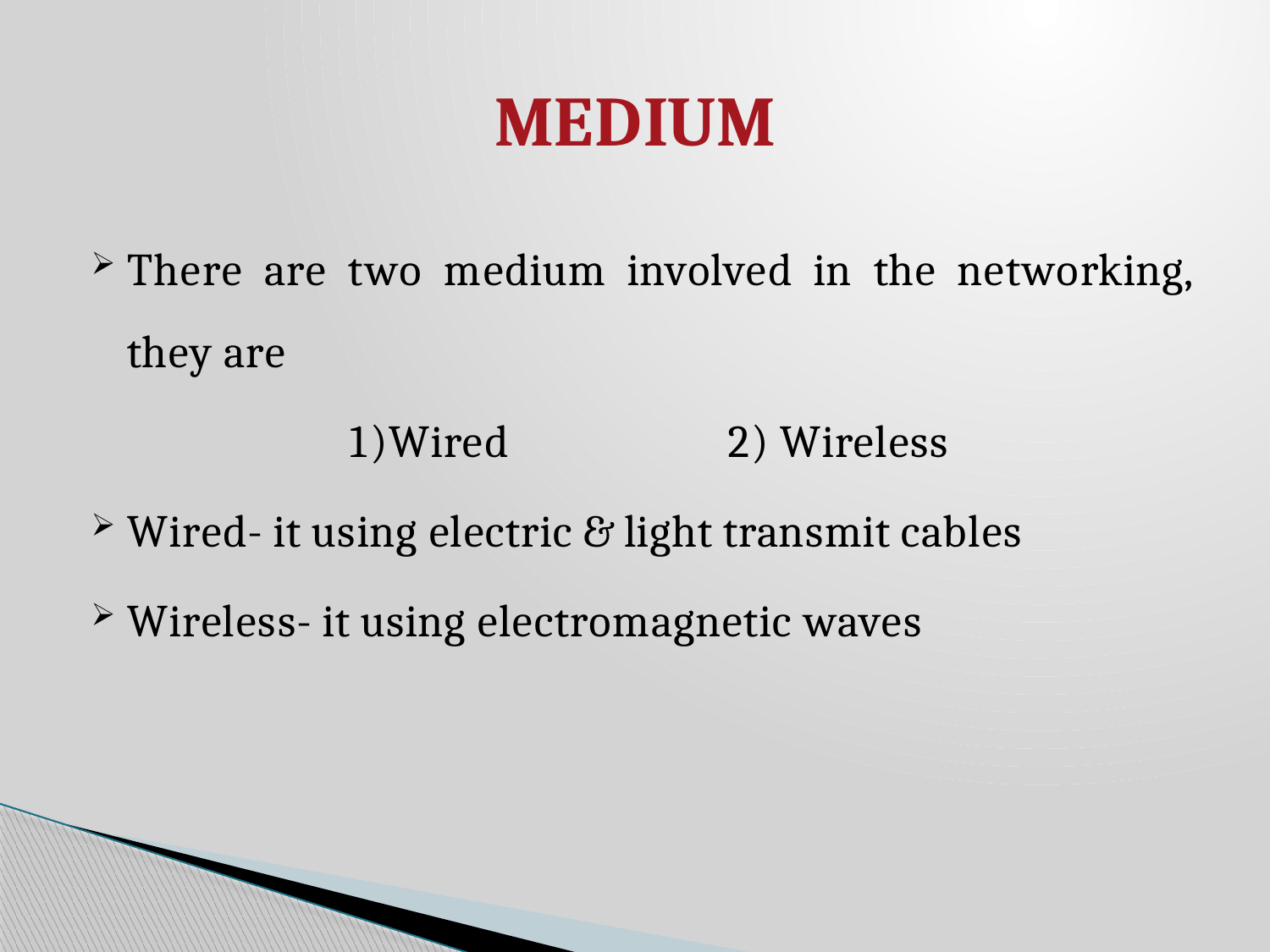

# MEDIUM
There are two medium involved in the networking, they are
		1)Wired		2) Wireless
Wired- it using electric & light transmit cables
Wireless- it using electromagnetic waves